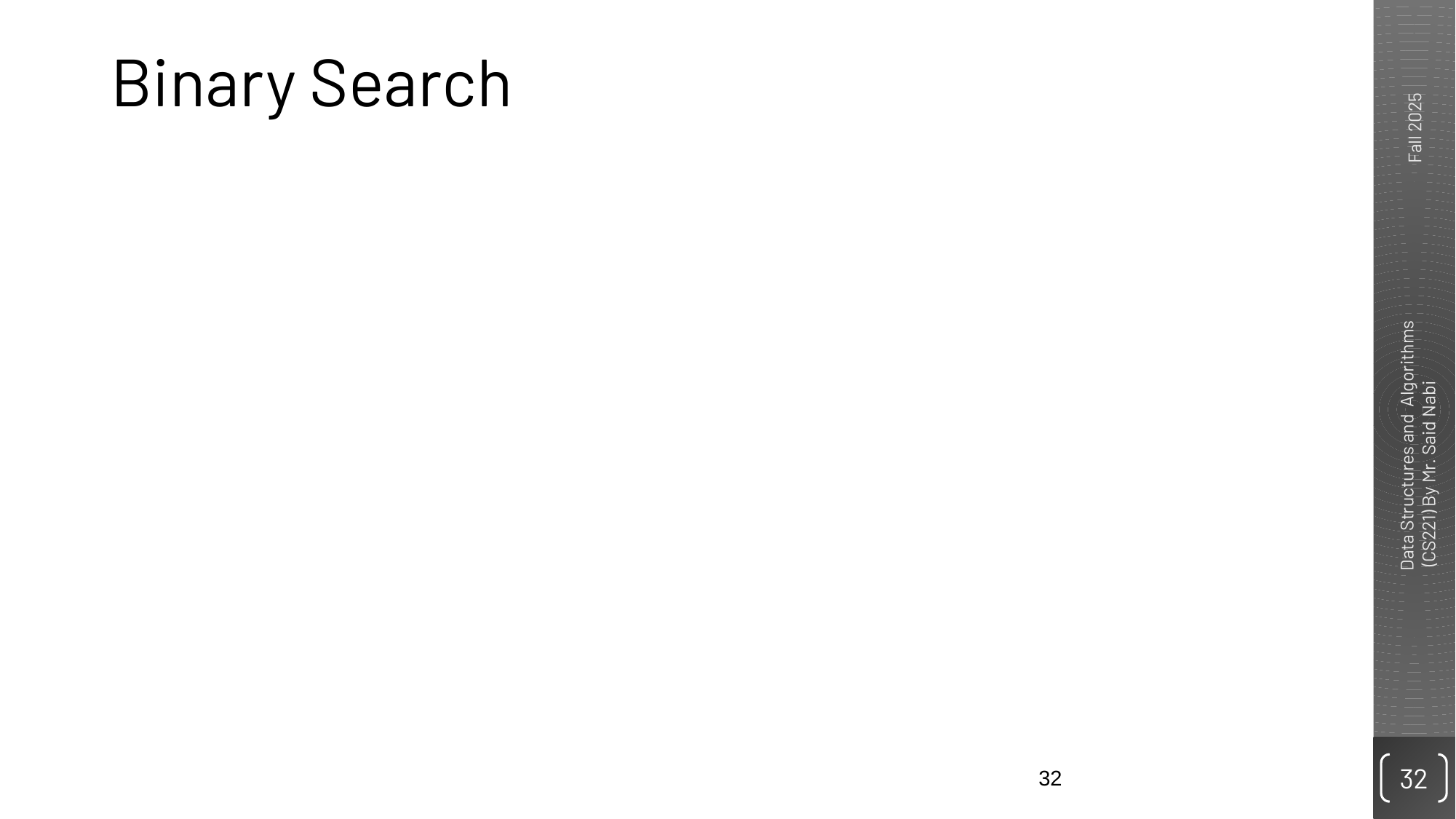

# Binary Search
The binary search is much more efficient than the linear search.
It requires the list to be in order.
The algorithm starts searching with the middle element.
If the item is less than the middle element, it starts over searching the first half of the list.
If the item is greater than the middle element, the search starts over starting with the middle element in the second half of the list.
It then continues halving the list until the item is found.
32